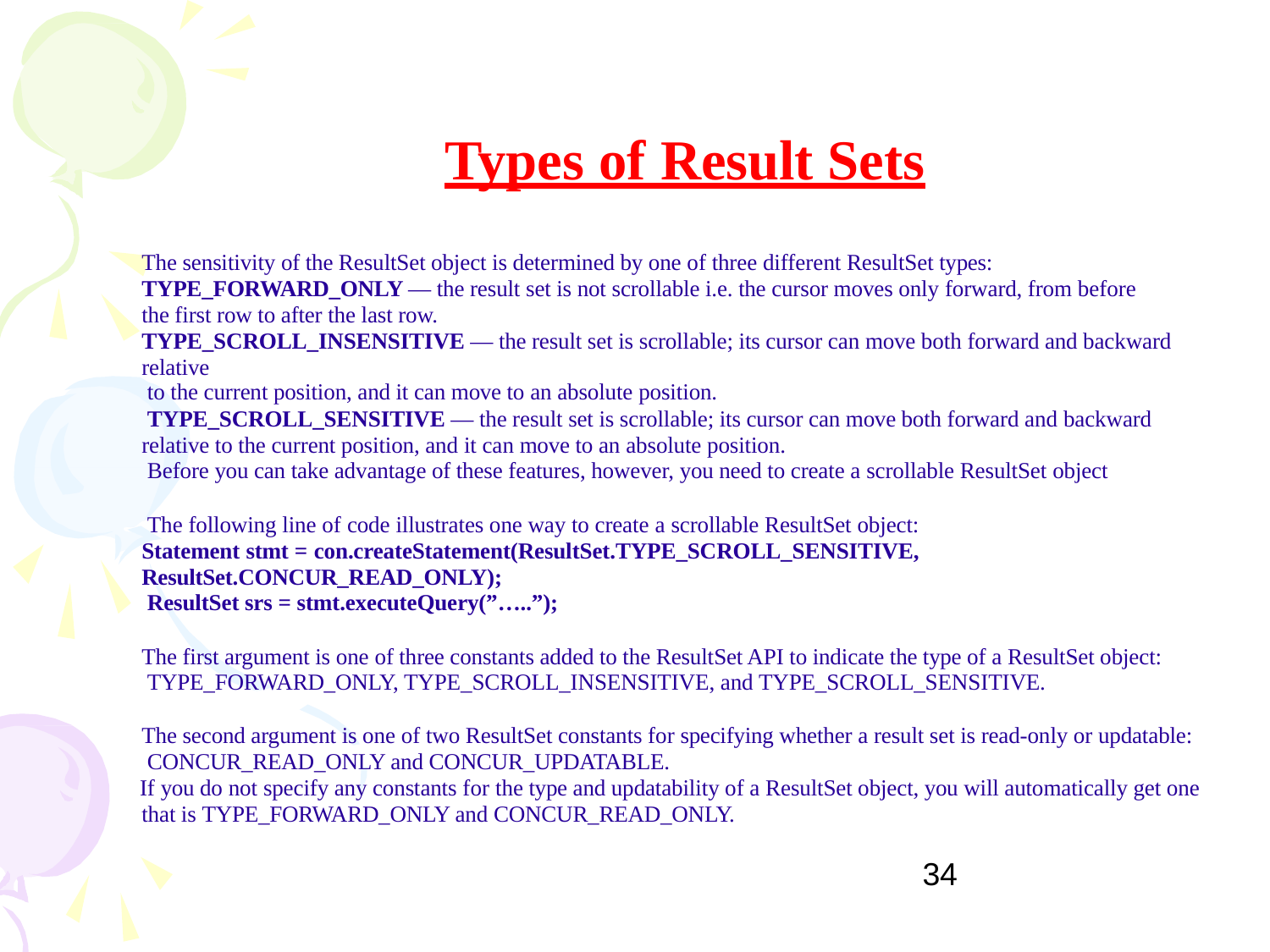

# Types of Result Sets
The sensitivity of the ResultSet object is determined by one of three different ResultSet types:  TYPE_FORWARD_ONLY — the result set is not scrollable i.e. the cursor moves only forward, from before  the first row to after the last row.
TYPE_SCROLL_INSENSITIVE — the result set is scrollable; its cursor can move both forward and backward  relative
to the current position, and it can move to an absolute position.
TYPE_SCROLL_SENSITIVE — the result set is scrollable; its cursor can move both forward and backward  relative to the current position, and it can move to an absolute position.
Before you can take advantage of these features, however, you need to create a scrollable ResultSet object

The following line of code illustrates one way to create a scrollable ResultSet object:  Statement stmt = con.createStatement(ResultSet.TYPE_SCROLL_SENSITIVE,  ResultSet.CONCUR_READ_ONLY);
ResultSet srs = stmt.executeQuery(”…..”);

The first argument is one of three constants added to the ResultSet API to indicate the type of a ResultSet object:  TYPE_FORWARD_ONLY, TYPE_SCROLL_INSENSITIVE, and TYPE_SCROLL_SENSITIVE.

The second argument is one of two ResultSet constants for specifying whether a result set is read-only or updatable:  CONCUR_READ_ONLY and CONCUR_UPDATABLE.
If you do not specify any constants for the type and updatability of a ResultSet object, you will automatically get one  that is TYPE_FORWARD_ONLY and CONCUR_READ_ONLY.
34